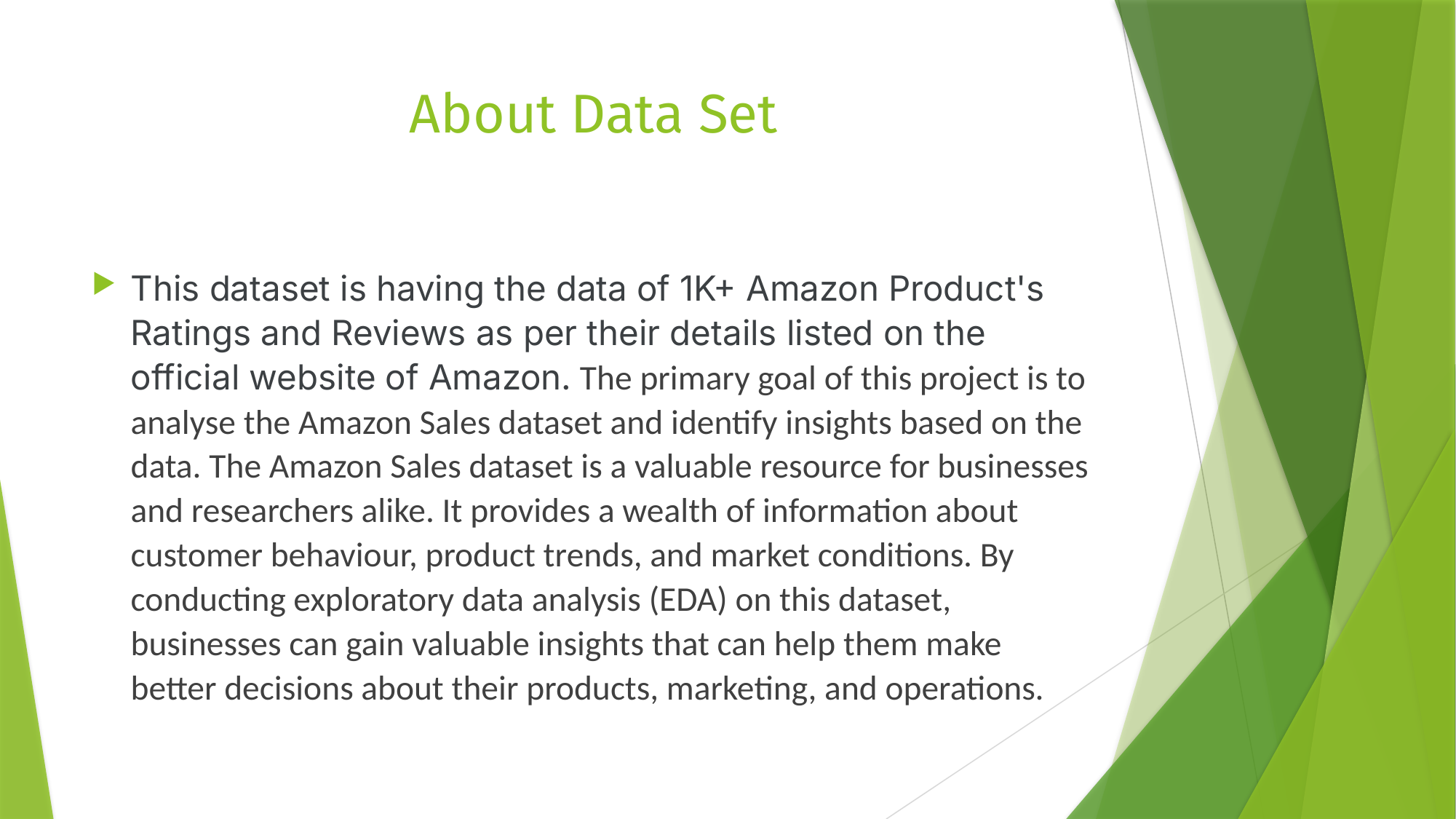

# About Data Set
This dataset is having the data of 1K+ Amazon Product's Ratings and Reviews as per their details listed on the official website of Amazon. The primary goal of this project is to analyse the Amazon Sales dataset and identify insights based on the data. The Amazon Sales dataset is a valuable resource for businesses and researchers alike. It provides a wealth of information about customer behaviour, product trends, and market conditions. By conducting exploratory data analysis (EDA) on this dataset, businesses can gain valuable insights that can help them make better decisions about their products, marketing, and operations.